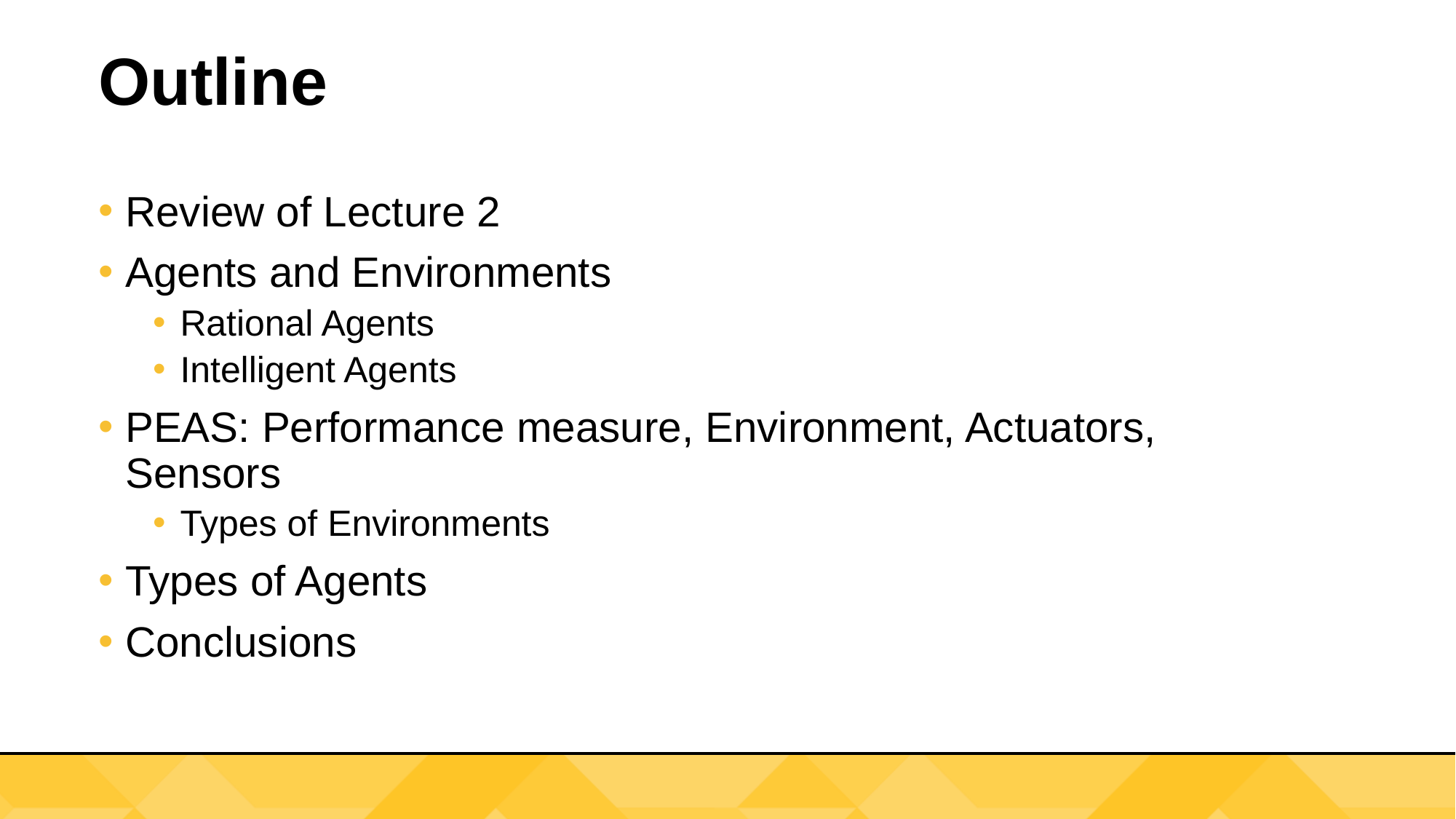

# Outline
Review of Lecture 2
Agents and Environments
Rational Agents
Intelligent Agents
PEAS: Performance measure, Environment, Actuators, Sensors
Types of Environments
Types of Agents
Conclusions